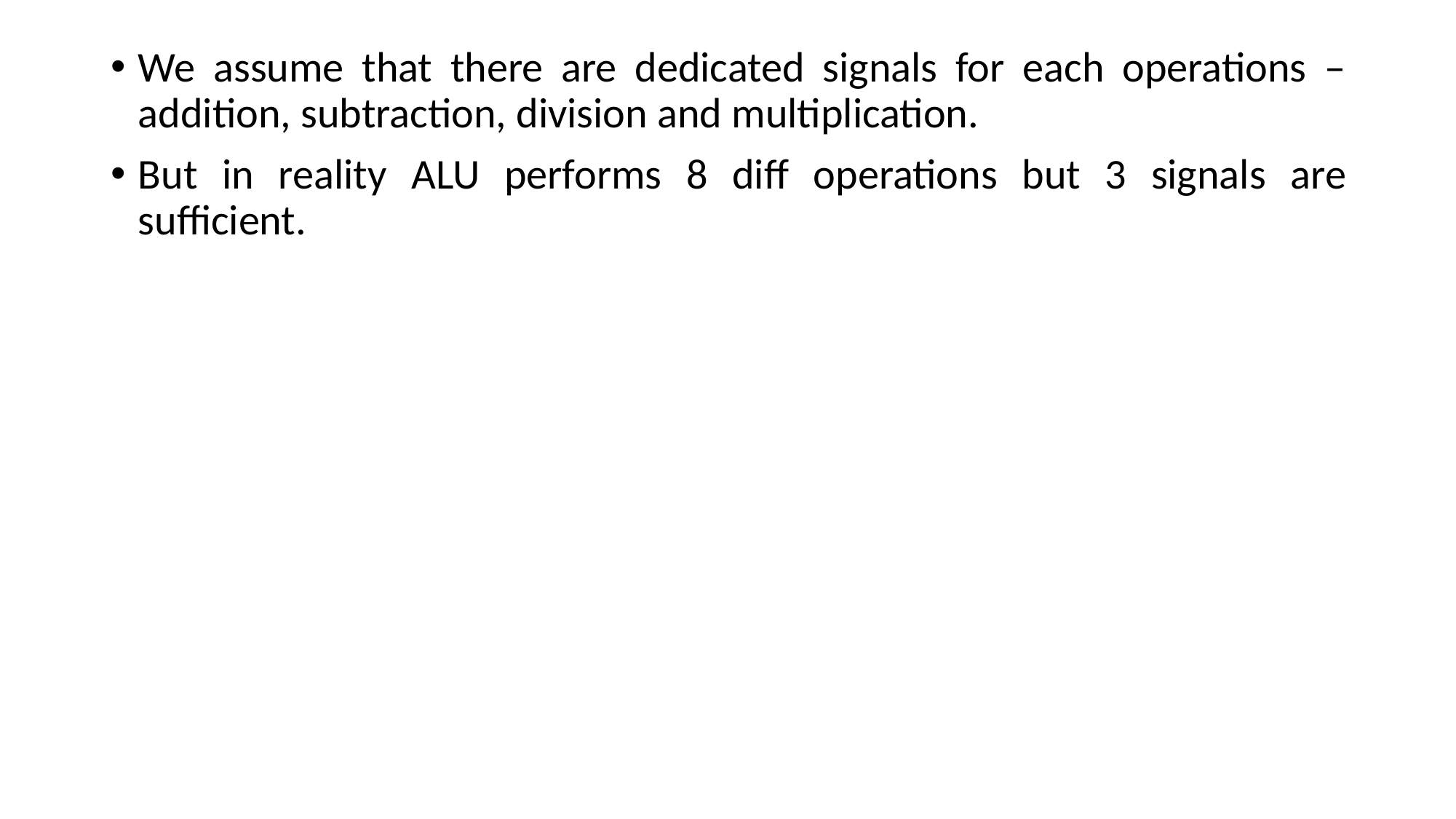

We assume that there are dedicated signals for each operations – addition, subtraction, division and multiplication.
But in reality ALU performs 8 diff operations but 3 signals are sufficient.